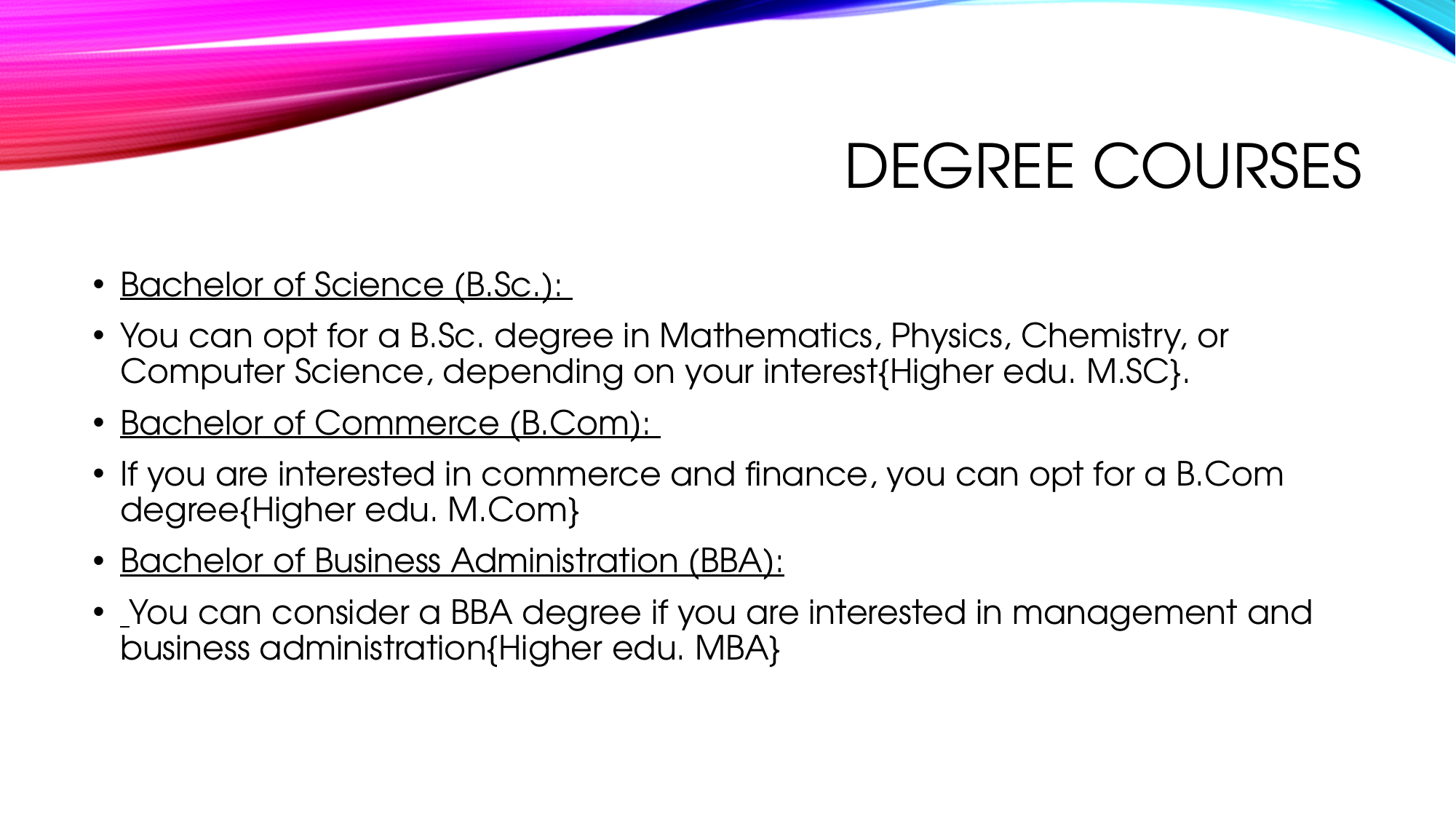

# Degree courses
Bachelor of Science (B.Sc.):
You can opt for a B.Sc. degree in Mathematics, Physics, Chemistry, or Computer Science, depending on your interest{Higher edu. M.SC}.
Bachelor of Commerce (B.Com):
If you are interested in commerce and finance, you can opt for a B.Com degree{Higher edu. M.Com}
Bachelor of Business Administration (BBA):
 You can consider a BBA degree if you are interested in management and business administration{Higher edu. MBA}